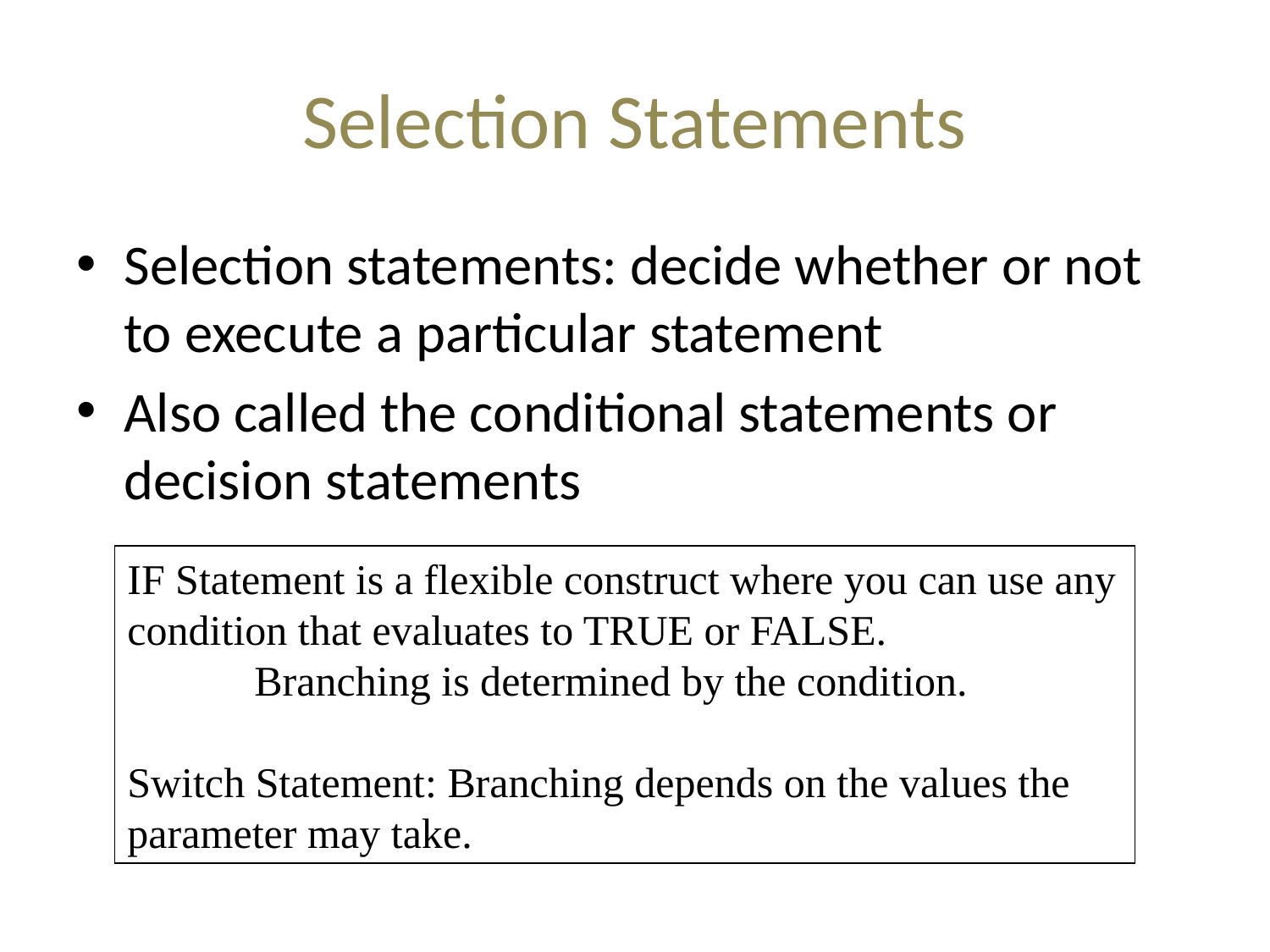

# Selection Statements
Selection statements: decide whether or not to execute a particular statement
Also called the conditional statements or decision statements

IF Statement is a flexible construct where you can use any condition that evaluates to TRUE or FALSE.
	Branching is determined by the condition.

Switch Statement: Branching depends on the values the parameter may take.